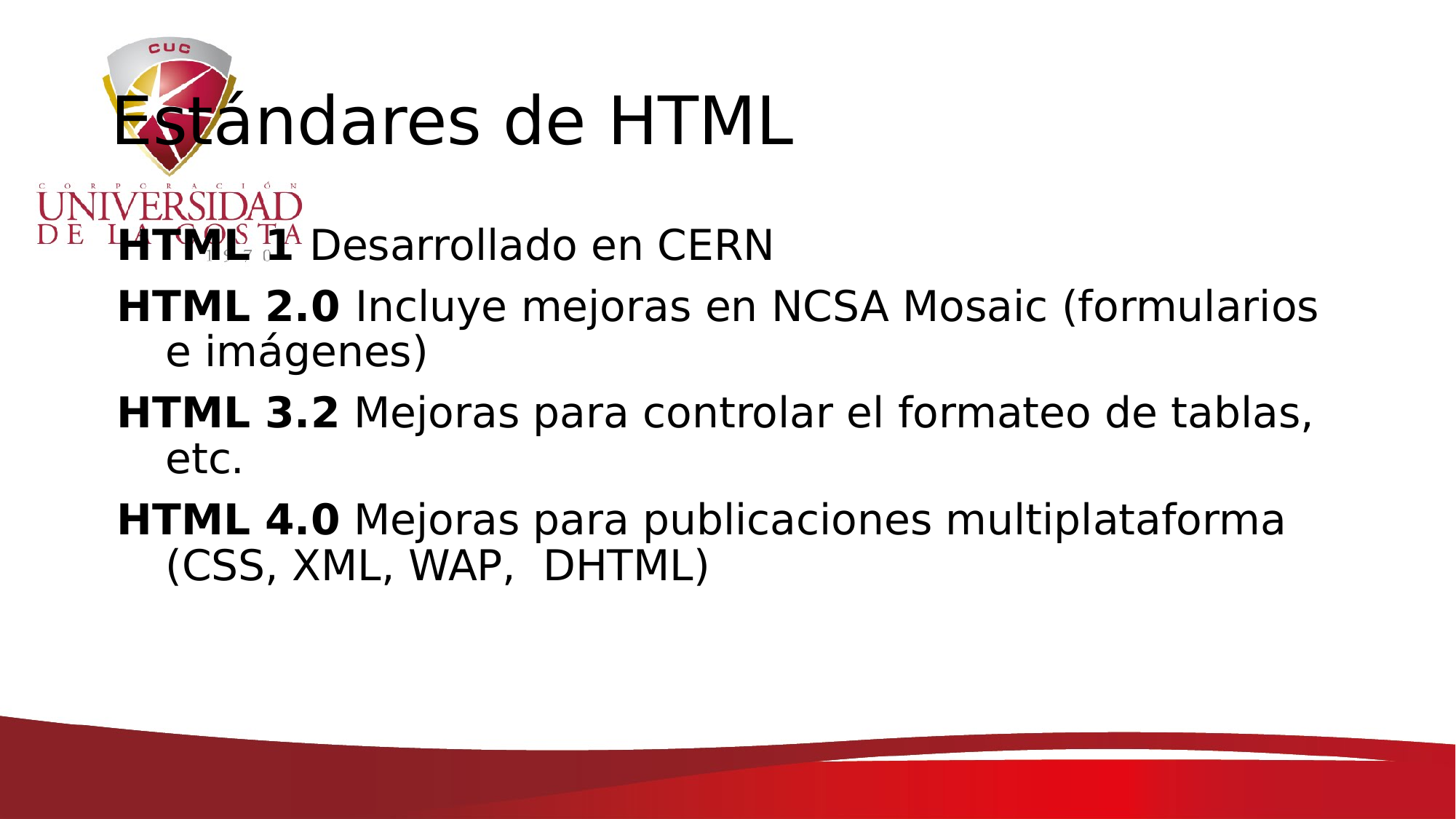

# Estándares de HTML
HTML 1 Desarrollado en CERN
HTML 2.0 Incluye mejoras en NCSA Mosaic (formularios e imágenes)
HTML 3.2 Mejoras para controlar el formateo de tablas, etc.
HTML 4.0 Mejoras para publicaciones multiplataforma (CSS, XML, WAP,  DHTML)